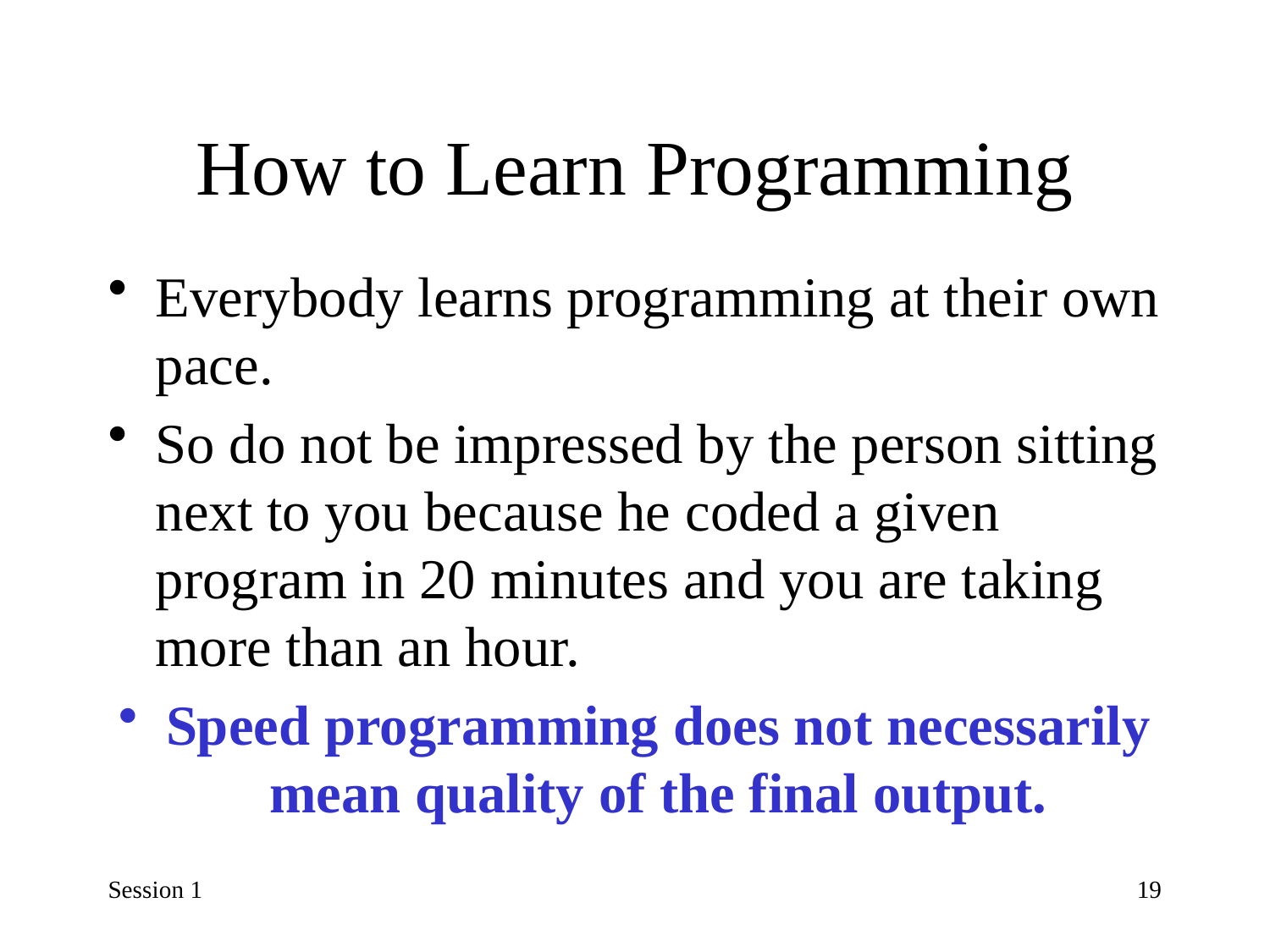

# How to Learn Programming
Everybody learns programming at their own pace.
So do not be impressed by the person sitting next to you because he coded a given program in 20 minutes and you are taking more than an hour.
Speed programming does not necessarily mean quality of the final output.
Session 1
19